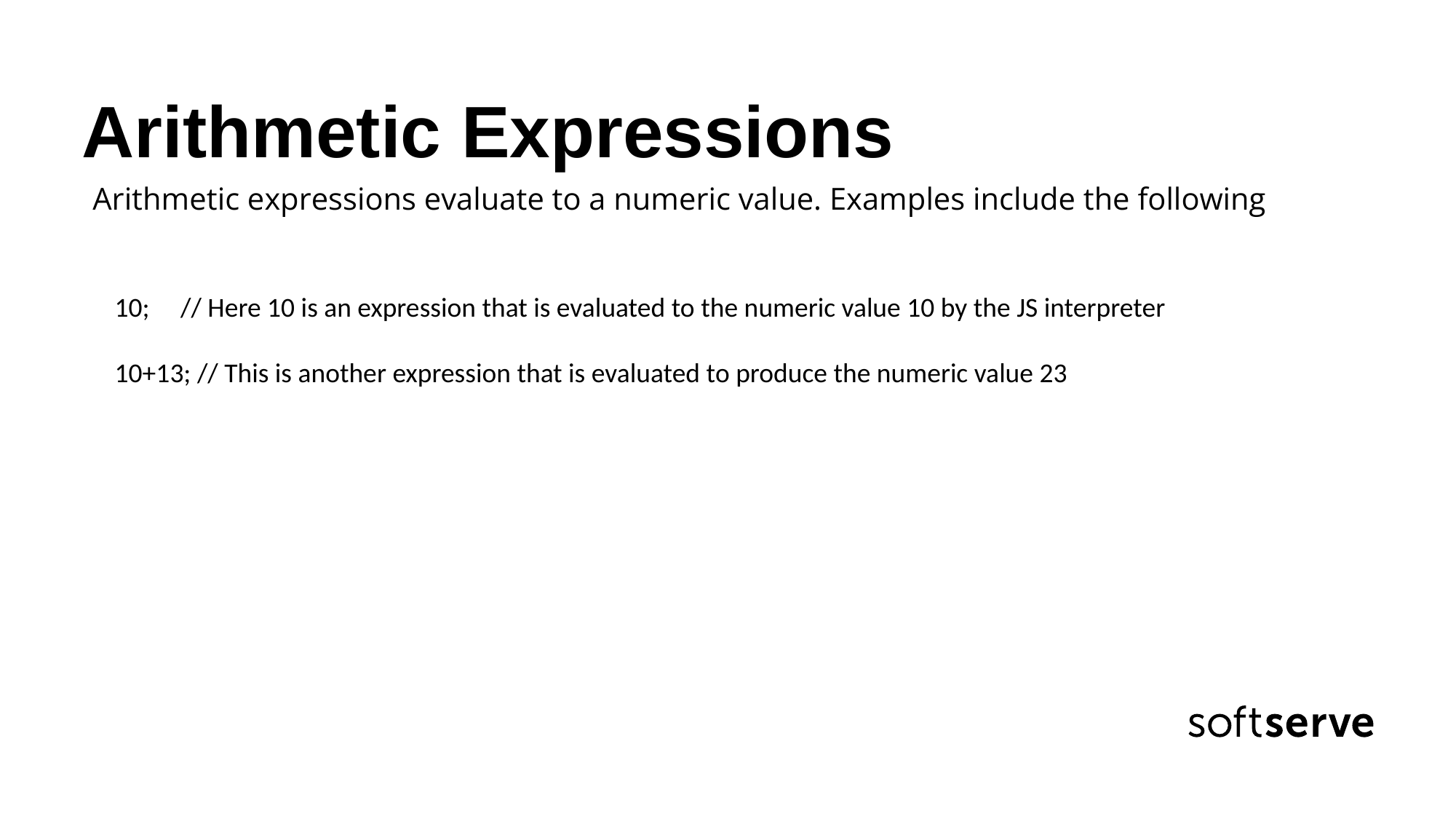

Arithmetic Expressions
Arithmetic expressions evaluate to a numeric value. Examples include the following
10;     // Here 10 is an expression that is evaluated to the numeric value 10 by the JS interpreter

10+13; // This is another expression that is evaluated to produce the numeric value 23